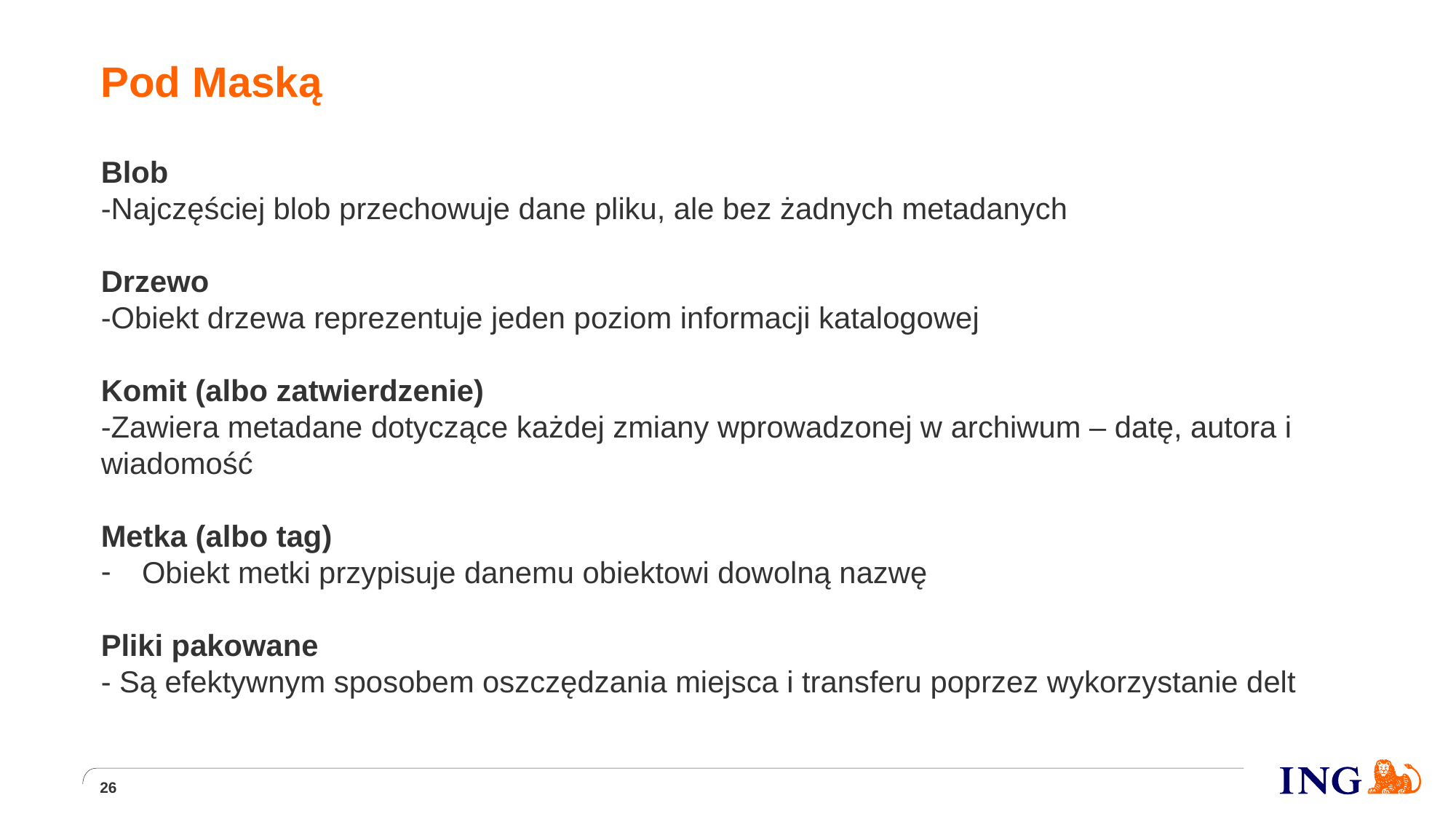

# Pod Maską
Blob
-Najczęściej blob przechowuje dane pliku, ale bez żadnych metadanych

Drzewo
-Obiekt drzewa reprezentuje jeden poziom informacji katalogowej

Komit (albo zatwierdzenie)
-Zawiera metadane dotyczące każdej zmiany wprowadzonej w archiwum – datę, autora i wiadomość

Metka (albo tag)
Obiekt metki przypisuje danemu obiektowi dowolną nazwę

Pliki pakowane
- Są efektywnym sposobem oszczędzania miejsca i transferu poprzez wykorzystanie delt

26